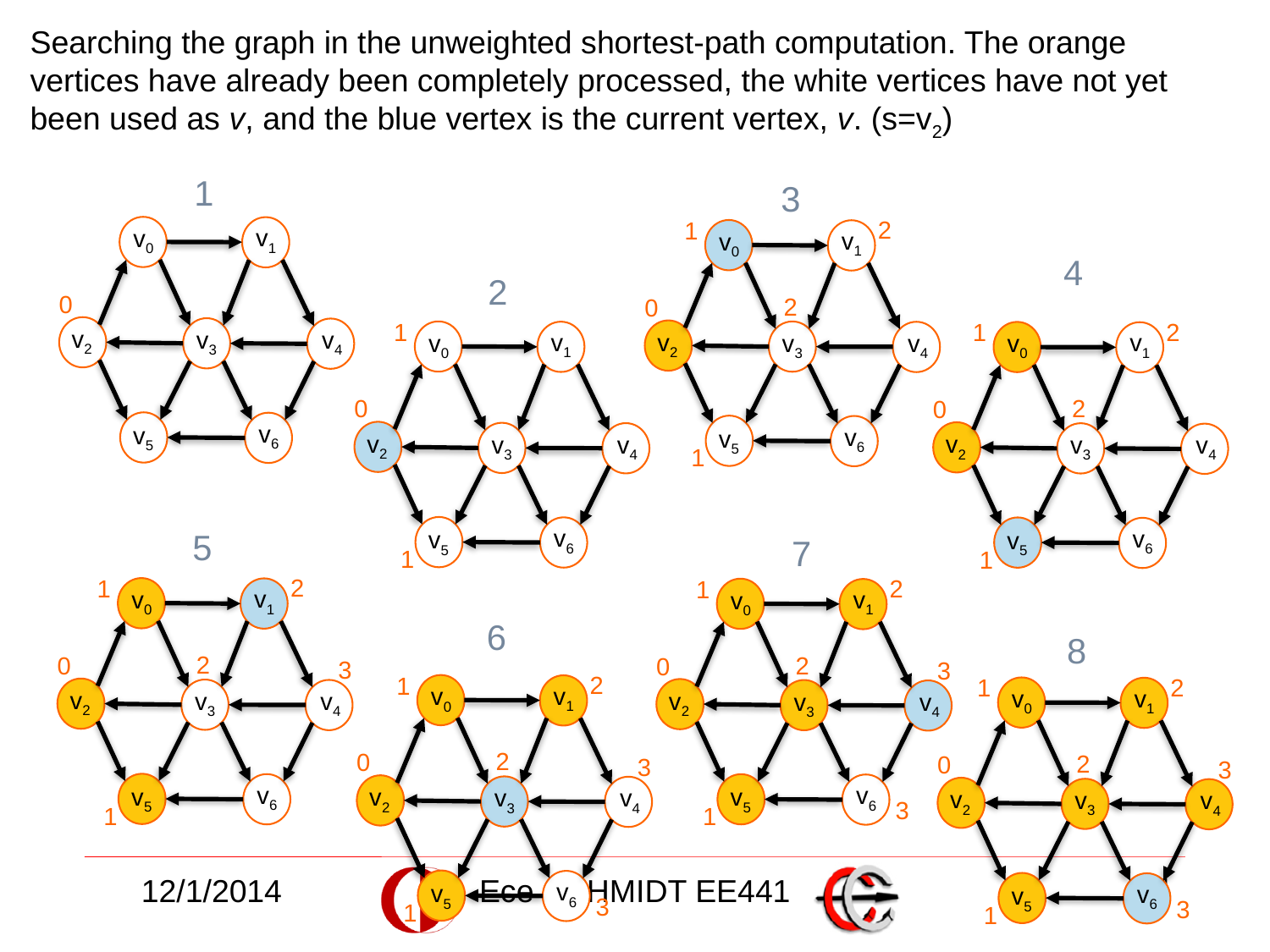

Searching the graph in the unweighted shortest-path computation. The orange vertices have already been completely processed, the white vertices have not yet been used as v, and the blue vertex is the current vertex, v. (s=v2)
1

v0

v1

v2

v3

v4

v5

v6

0

3
2

1

v0

v1

v2

v3

v4

v5

v6

2
0

1
4
2

1

v0

v1

v2

v3

v4

v5

v6

2
0

1
2

1

v0

v1

v2

v3

v4

v5

v6

0

1
5
2

1

v0

v1

v2

v3

v4

v5

v6

2
0
3

1
7
2

1

v0

v1

v2

v3

v4

v5

v6

2
0
3

3
1
6
2

1

v0

v1

v2

v3

v4

v5

v6

2
0
3

3
1
8
2

1

v0

v1

v2

v3

v4

v5

v6

2
0
3

3
1
12/1/2014
Ece SCHMIDT EE441
61